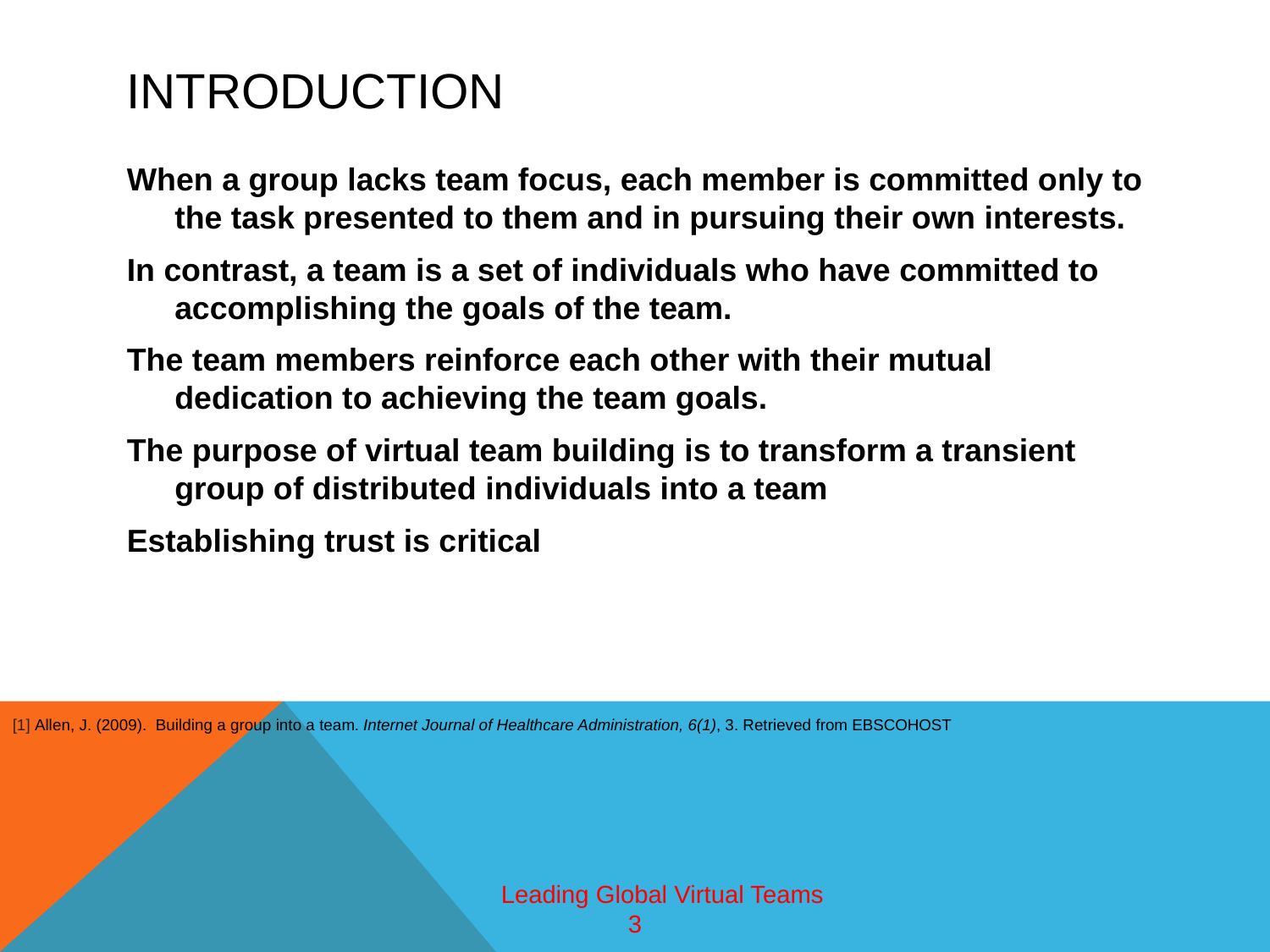

# Introduction
When a group lacks team focus, each member is committed only to the task presented to them and in pursuing their own interests.
In contrast, a team is a set of individuals who have committed to accomplishing the goals of the team.
The team members reinforce each other with their mutual dedication to achieving the team goals.
The purpose of virtual team building is to transform a transient group of distributed individuals into a team
Establishing trust is critical
[1] Allen, J. (2009).  Building a group into a team. Internet Journal of Healthcare Administration, 6(1), 3. Retrieved from EBSCOHOST